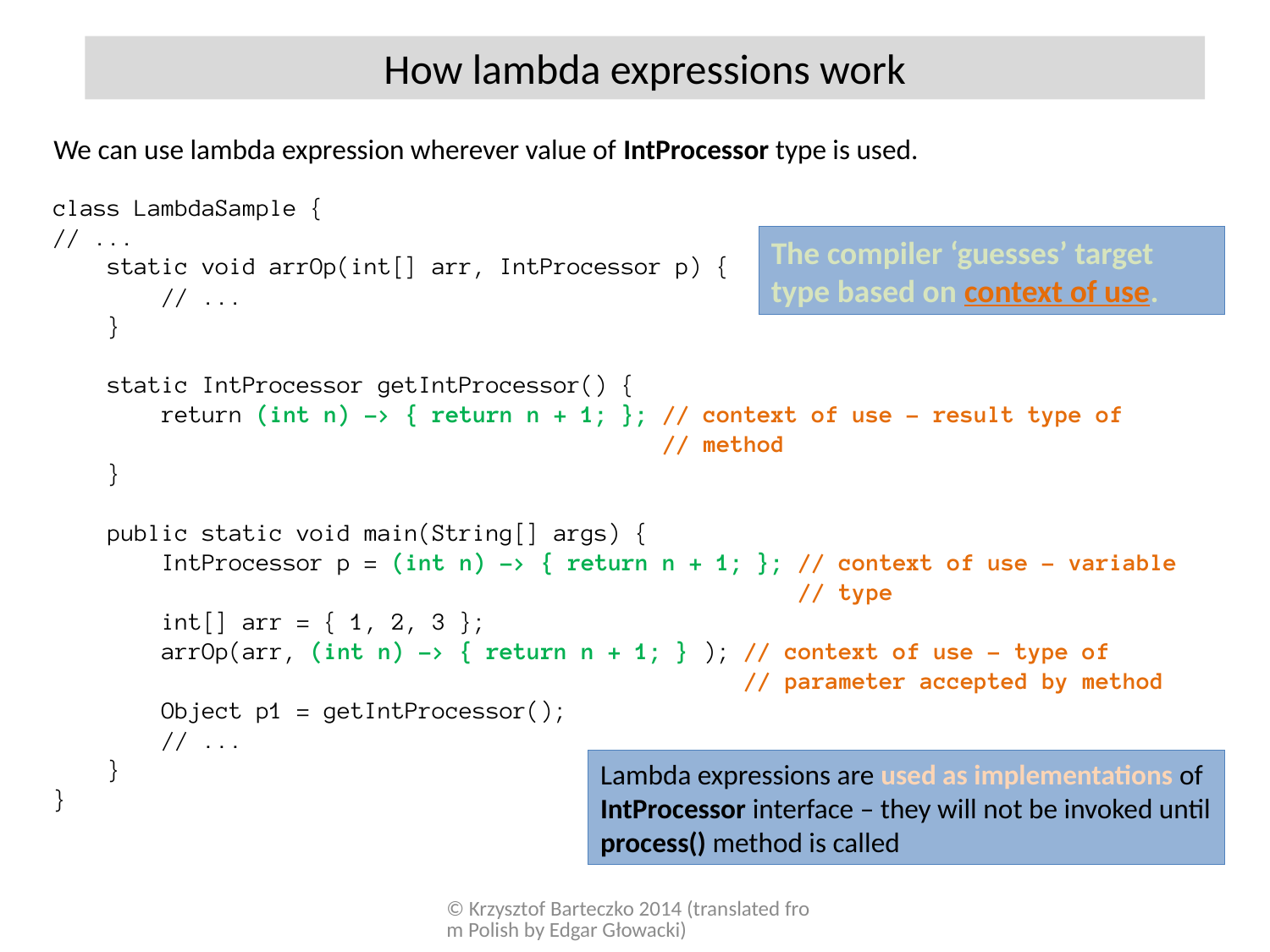

How lambda expressions work
We can use lambda expression wherever value of IntProcessor type is used.
class LambdaSample {
// ...
    static void arrOp(int[] arr, IntProcessor p) {
        // ...
    }

    static IntProcessor getIntProcessor() {
        return (int n) -> { return n + 1; }; // context of use – result type of
                                             // method
    }

    public static void main(String[] args) {
        IntProcessor p = (int n) -> { return n + 1; }; // context of use – variable
                                                       // type
        int[] arr = { 1, 2, 3 };
        arrOp(arr, (int n) -> { return n + 1; } ); // context of use – type of
                                                   // parameter accepted by method
        Object p1 = getIntProcessor();
        // ...
    }
}
The compiler ‘guesses’ target type based on context of use.
Lambda expressions are used as implementations of IntProcessor interface – they will not be invoked until process() method is called
© Krzysztof Barteczko 2014 (translated from Polish by Edgar Głowacki)